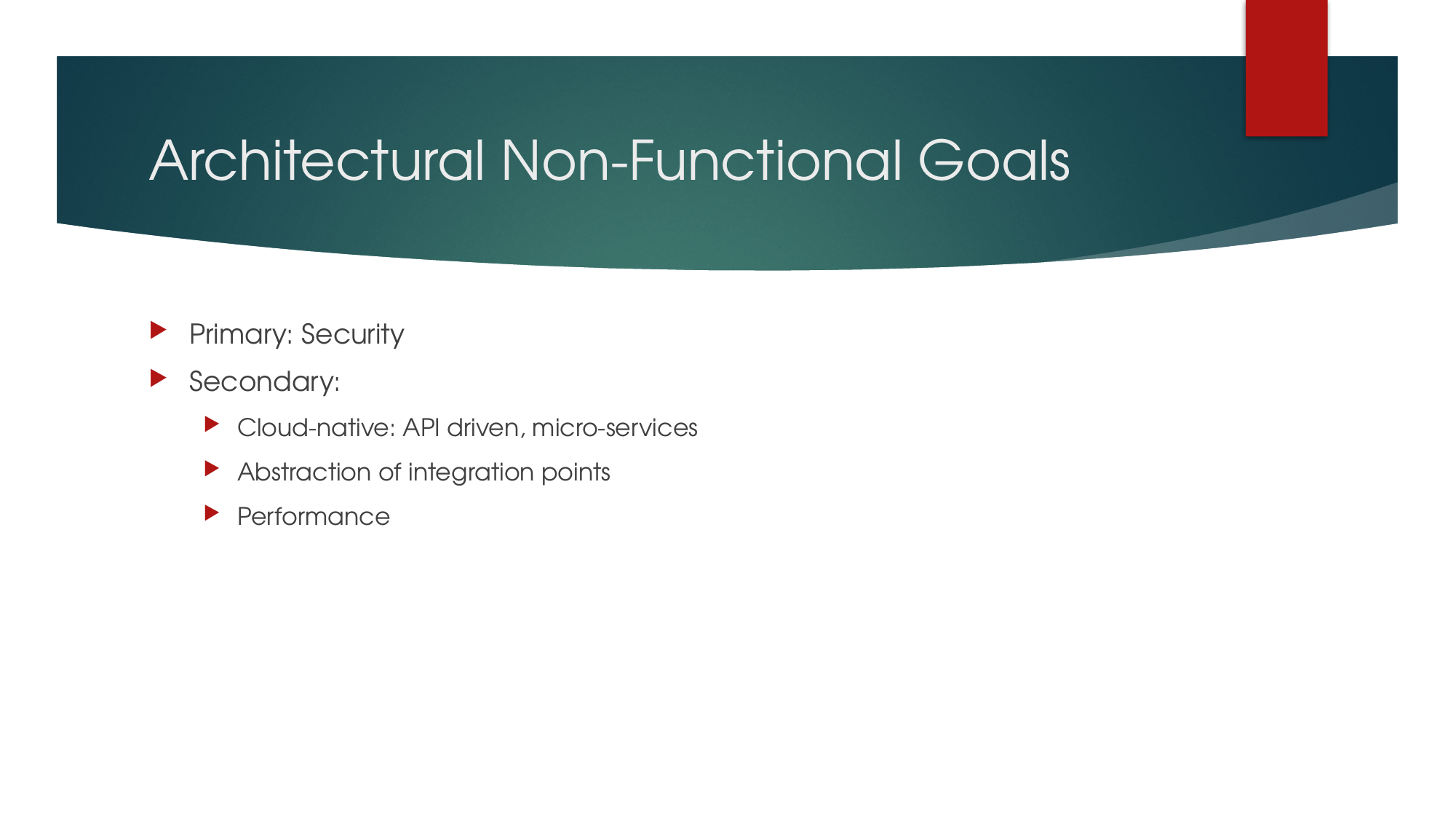

# Architectural Non-Functional Goals
Primary: Security
Secondary:
Cloud-native: API driven, micro-services
Abstraction of integration points
Performance